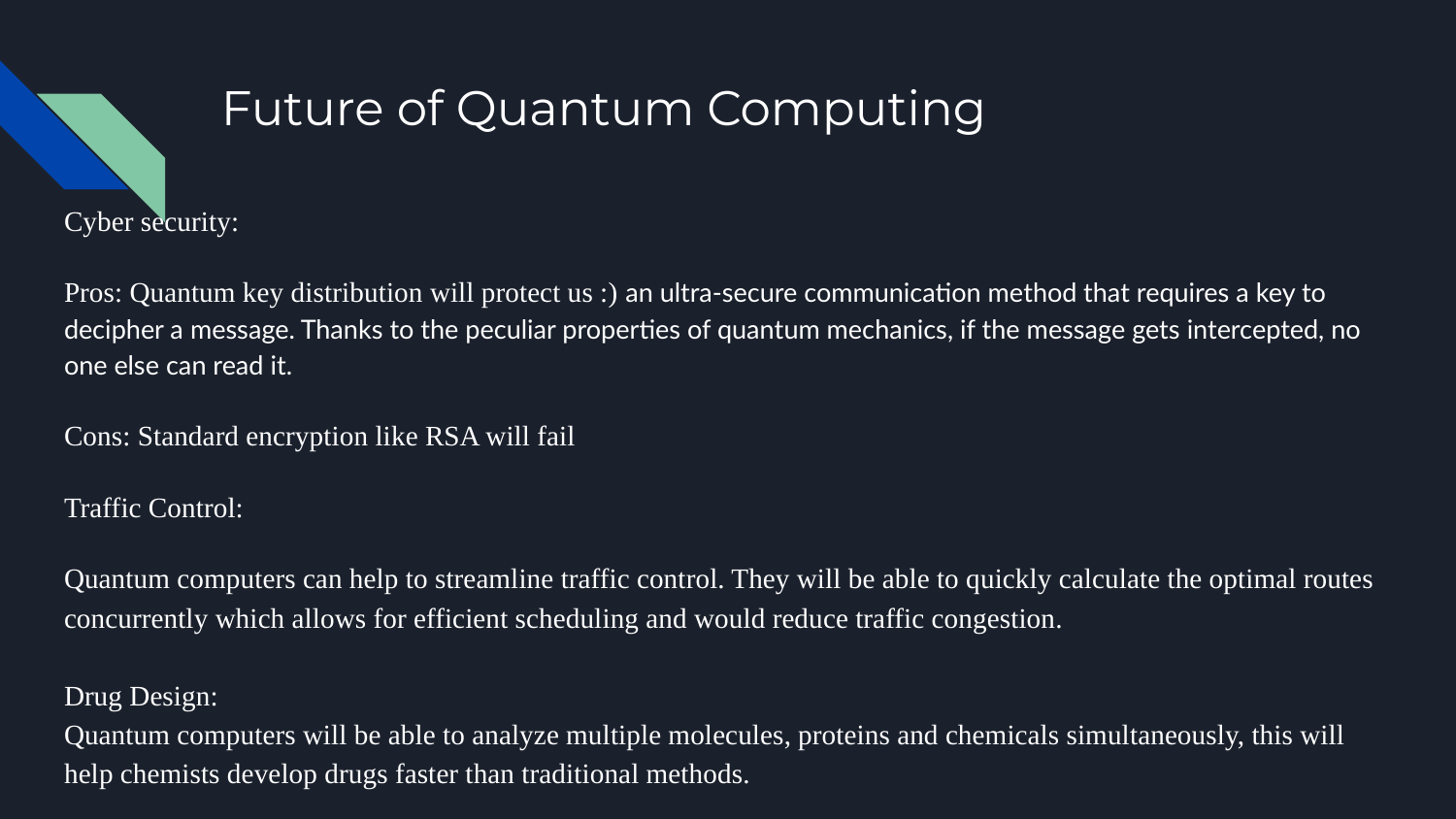

# Future of Quantum Computing
Cyber security:
Pros: Quantum key distribution will protect us :) an ultra-secure communication method that requires a key to decipher a message. Thanks to the peculiar properties of quantum mechanics, if the message gets intercepted, no one else can read it.
Cons: Standard encryption like RSA will fail
Traffic Control:
Quantum computers can help to streamline traffic control. They will be able to quickly calculate the optimal routes concurrently which allows for efficient scheduling and would reduce traffic congestion.

Drug Design:
Quantum computers will be able to analyze multiple molecules, proteins and chemicals simultaneously, this will help chemists develop drugs faster than traditional methods.